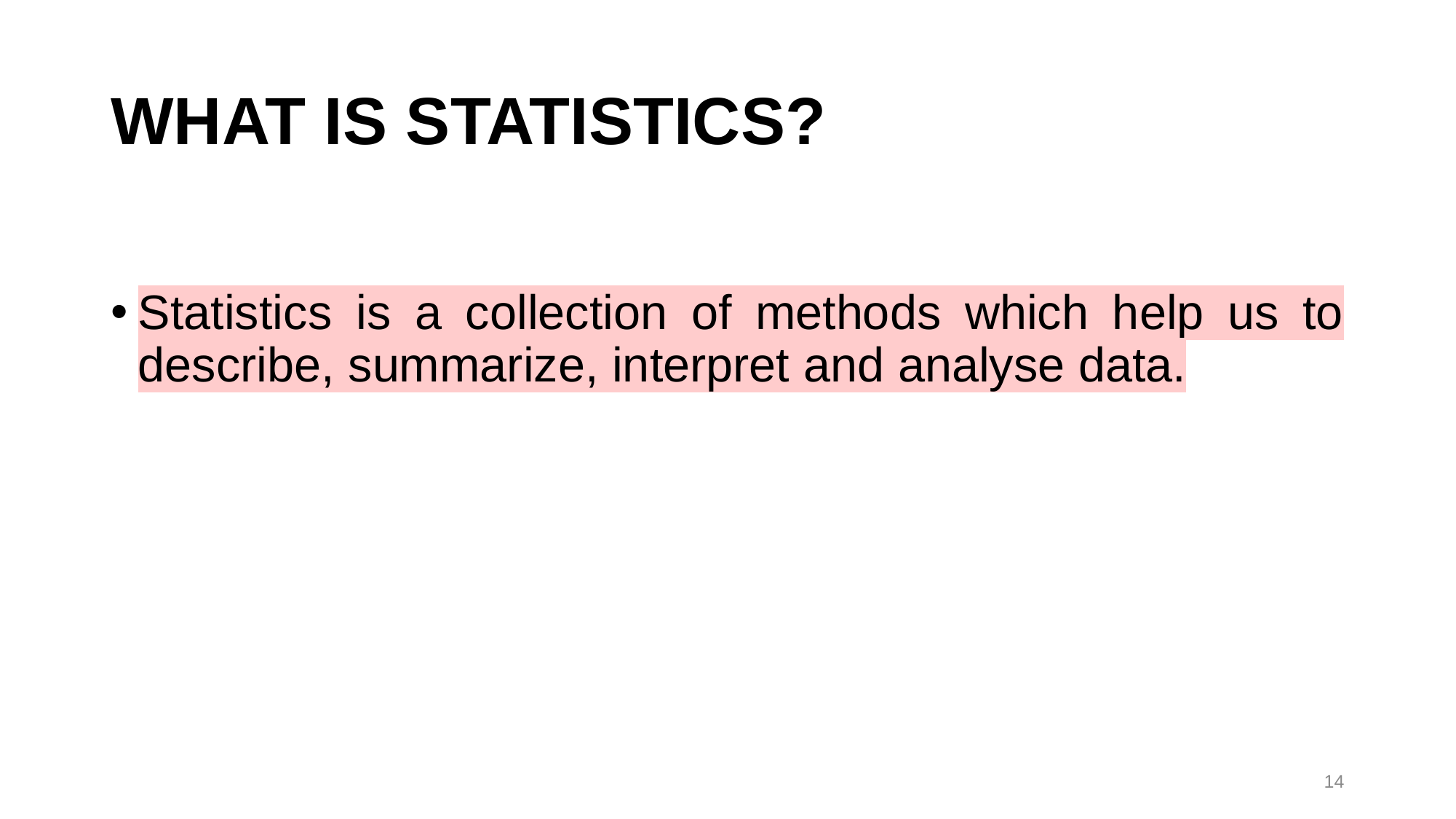

# WHAT IS STATISTICS?
Statistics is a collection of methods which help us to describe, summarize, interpret and analyse data.

Vital in research, politics, management, business…

There are different kinds of Statistics…

14